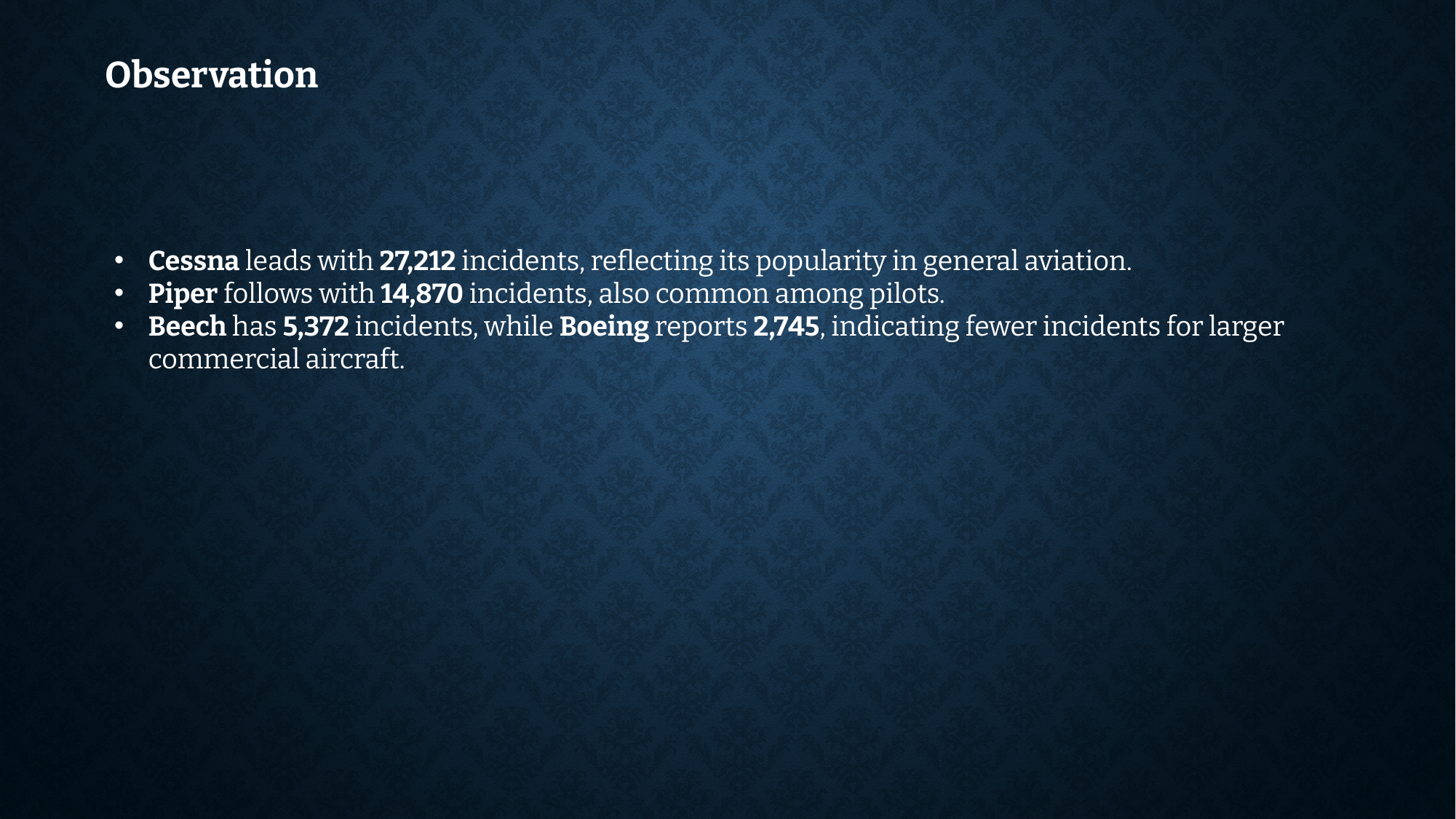

Observation
Cessna leads with 27,212 incidents, reflecting its popularity in general aviation.
Piper follows with 14,870 incidents, also common among pilots.
Beech has 5,372 incidents, while Boeing reports 2,745, indicating fewer incidents for larger commercial aircraft.